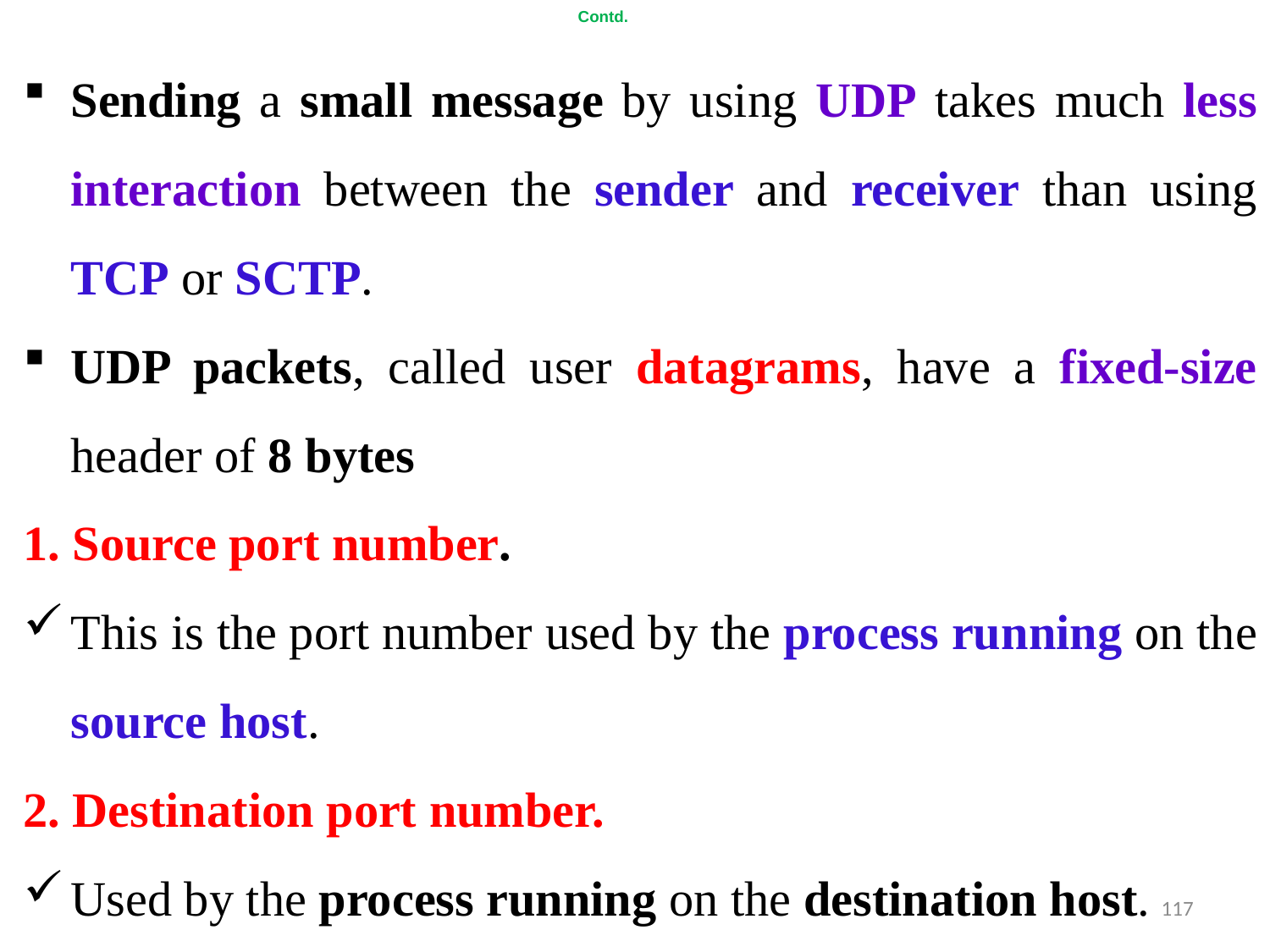

# Contd.
Sending a small message by using UDP takes much less interaction between the sender and receiver than using TCP or SCTP.
UDP packets, called user datagrams, have a fixed-size header of 8 bytes
1. Source port number.
This is the port number used by the process running on the source host.
2. Destination port number.
Used by the process running on the destination host.
117